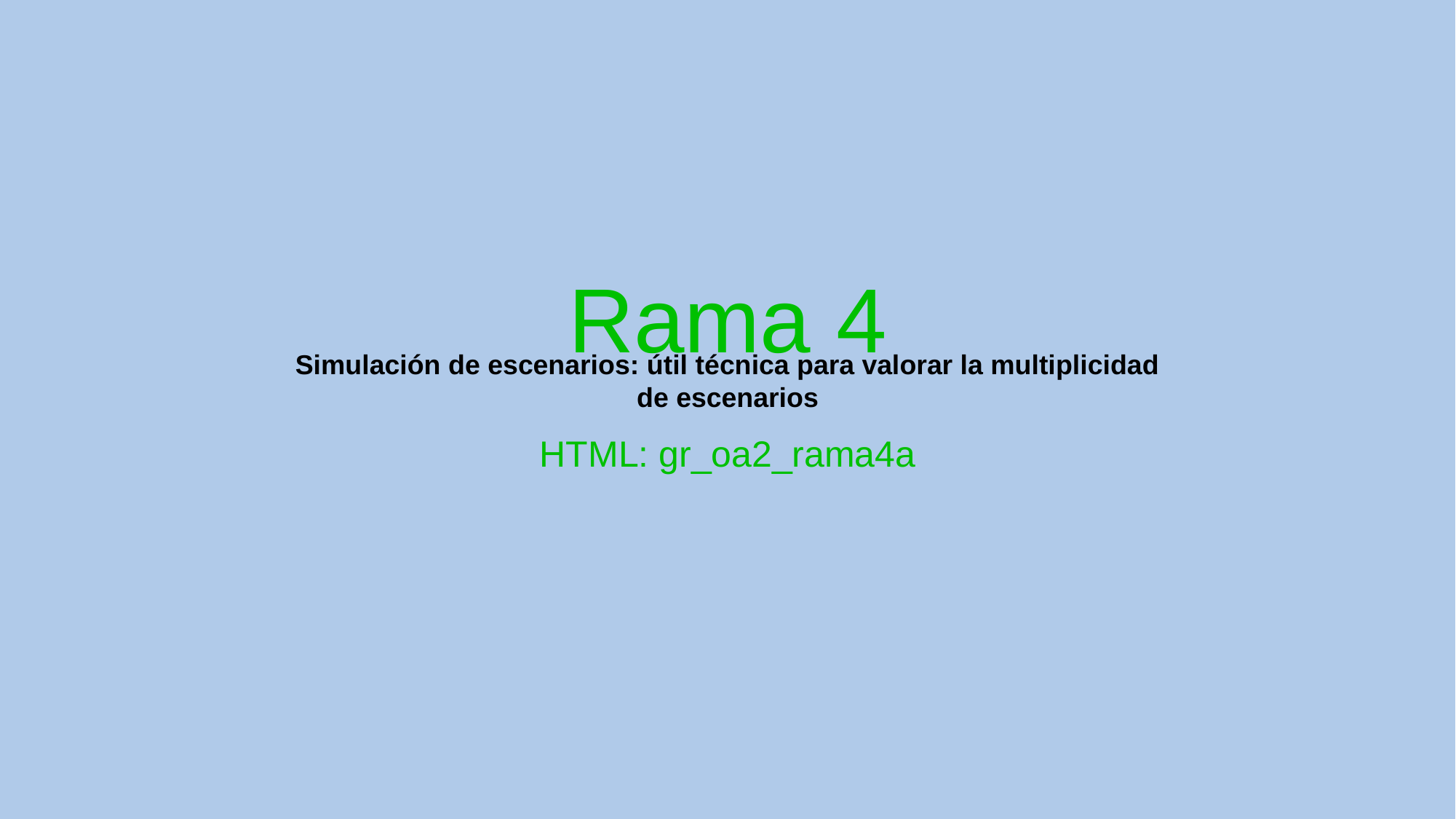

# Rama 4
Simulación de escenarios: útil técnica para valorar la multiplicidad de escenarios
HTML: gr_oa2_rama4a